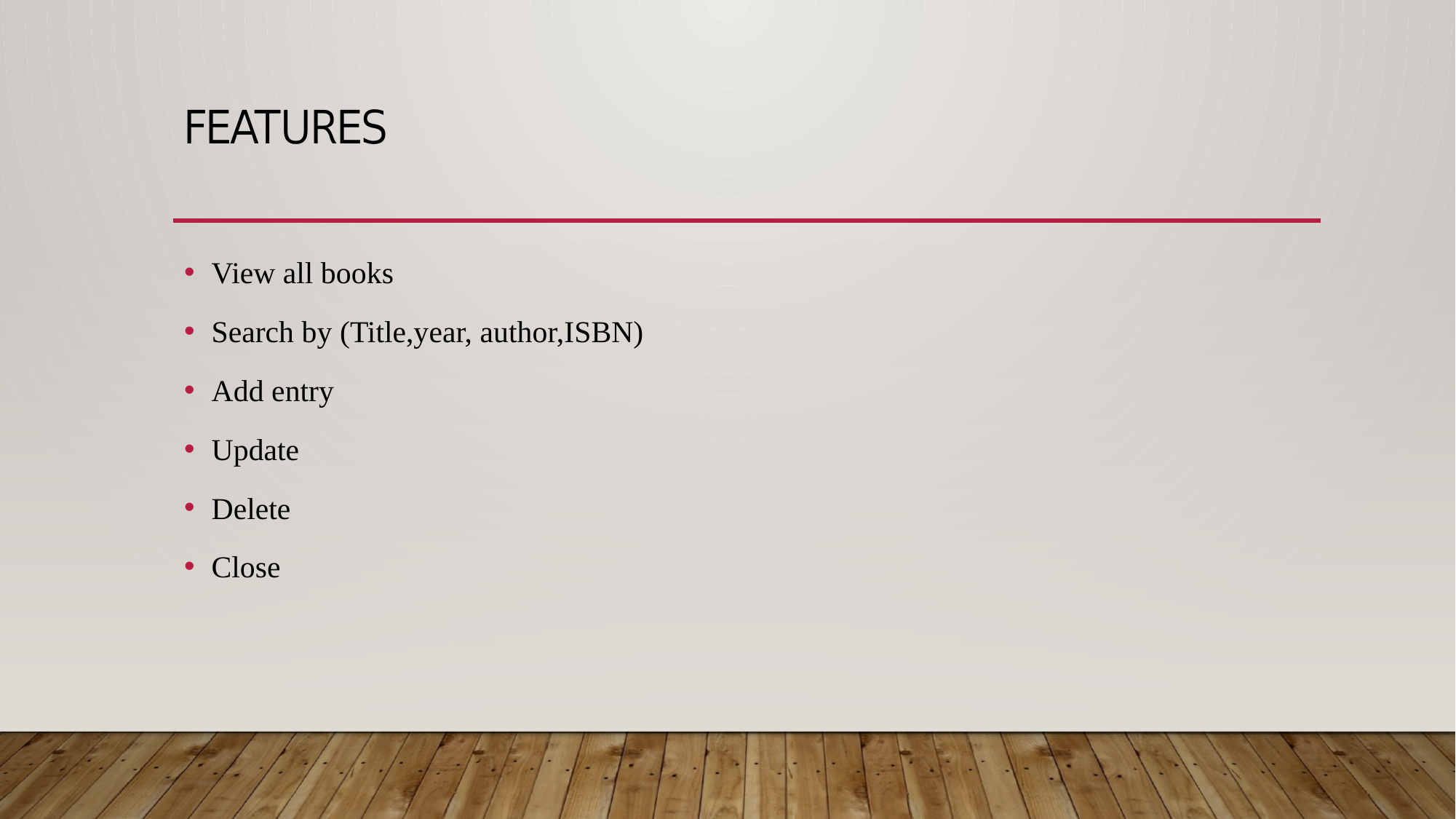

# Features
View all books
Search by (Title,year, author,ISBN)
Add entry
Update
Delete
Close